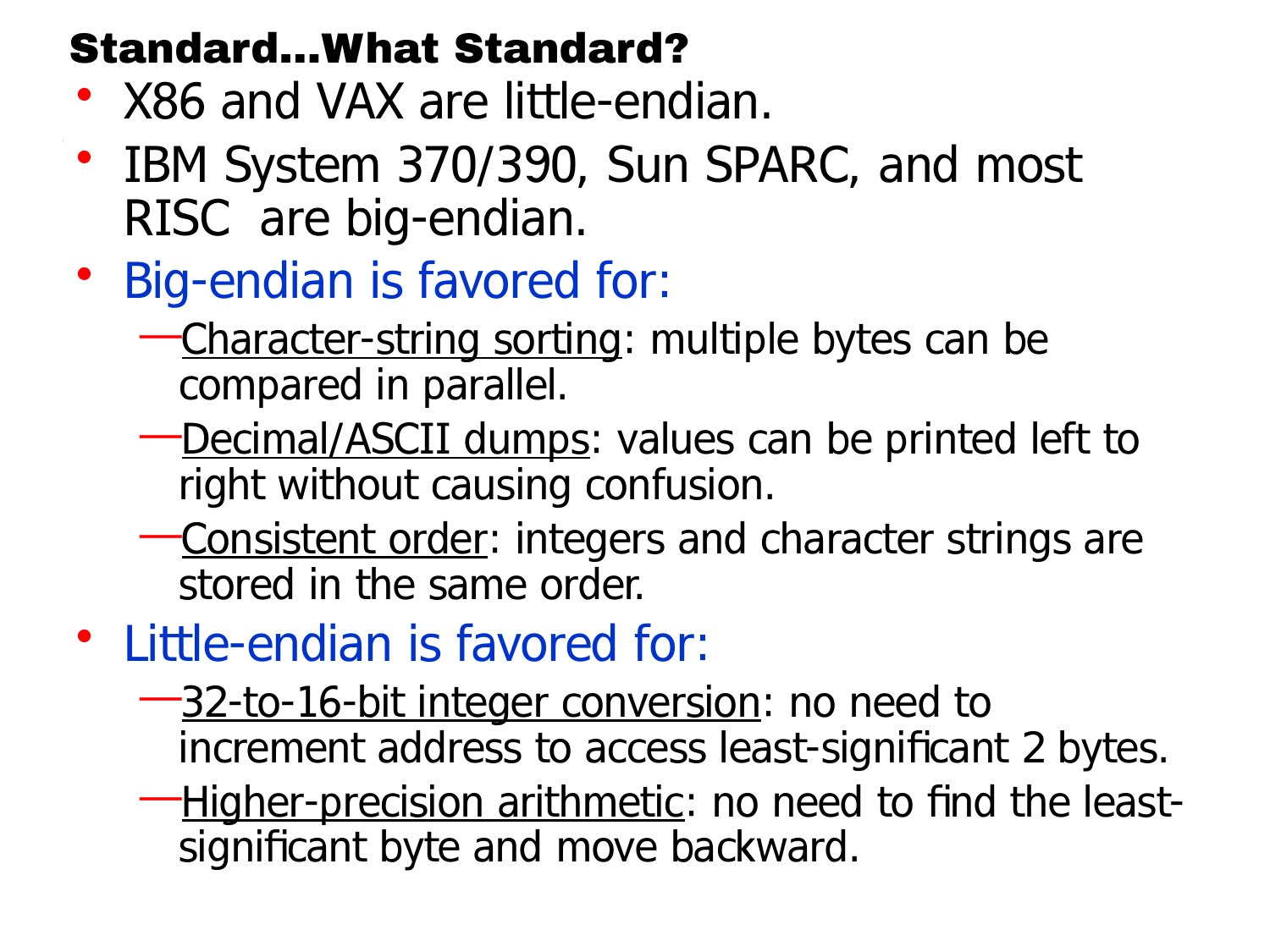

# Standard…What Standard?
X86 and VAX are little-endian.
IBM System 370/390, Sun SPARC, and most RISC  are big-endian.
Big-endian is favored for:
Character-string sorting: multiple bytes can be compared in parallel.
Decimal/ASCII dumps: values can be printed left to right without causing confusion.
Consistent order: integers and character strings are stored in the same order.
Little-endian is favored for:
32-to-16-bit integer conversion: no need to increment address to access least-significant 2 bytes.
Higher-precision arithmetic: no need to find the least-significant byte and move backward.